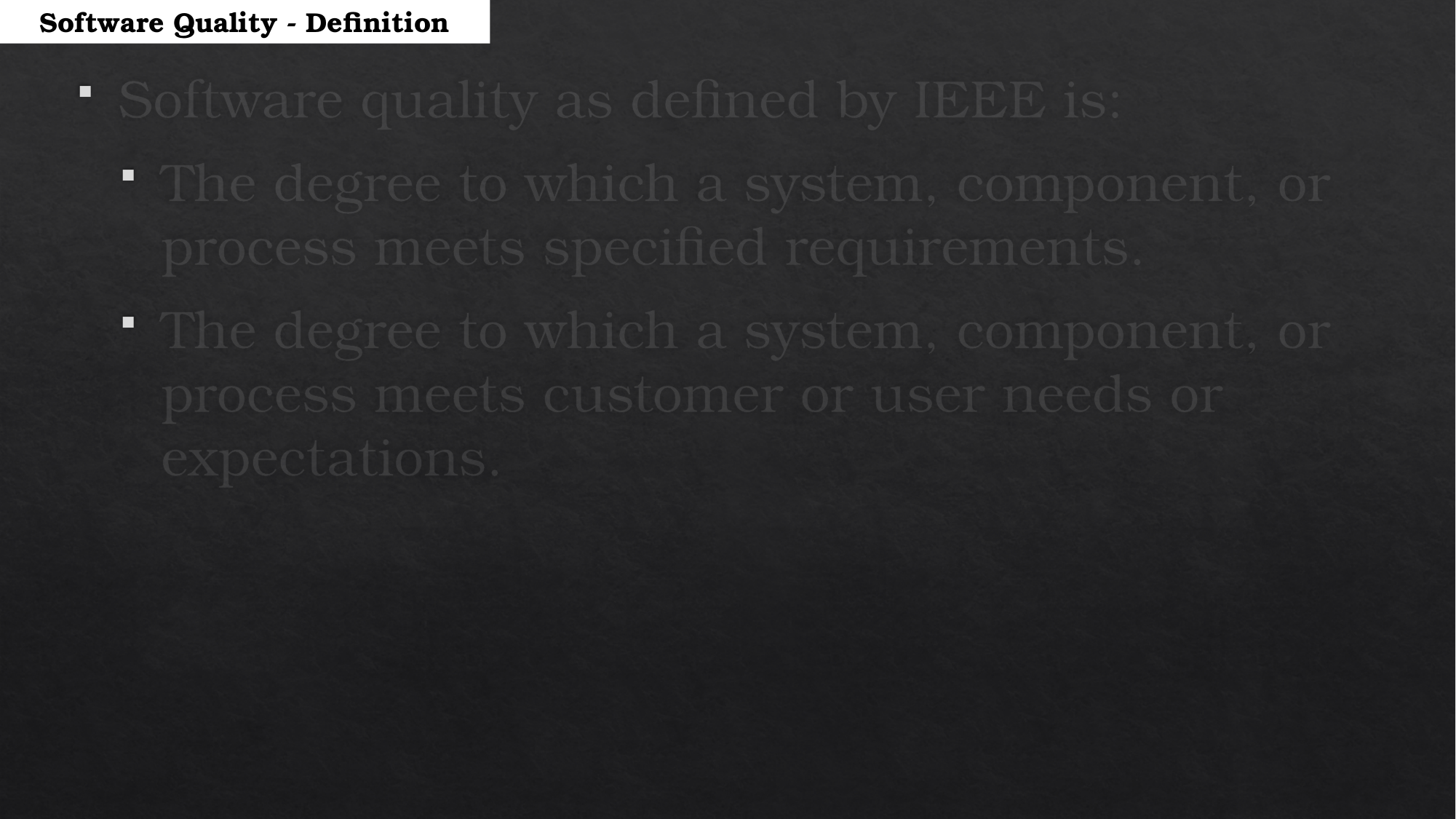

Software Quality - Definition
Software quality as defined by IEEE is:
The degree to which a system, component, or process meets specified requirements.
The degree to which a system, component, or process meets customer or user needs or expectations.